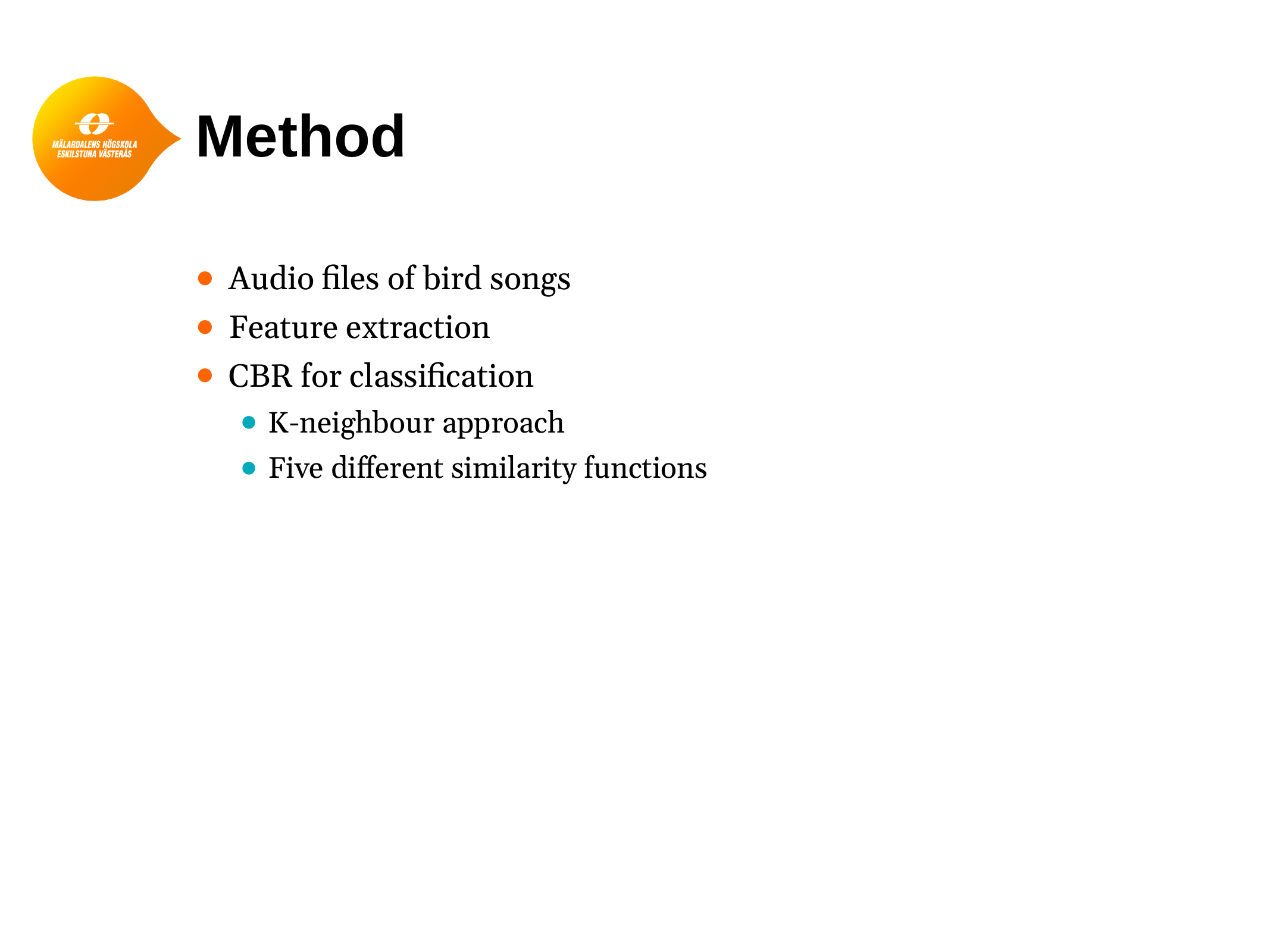

# Method
Audio files of bird songs
Feature extraction
CBR for classification
K-neighbour approach
Five different similarity functions